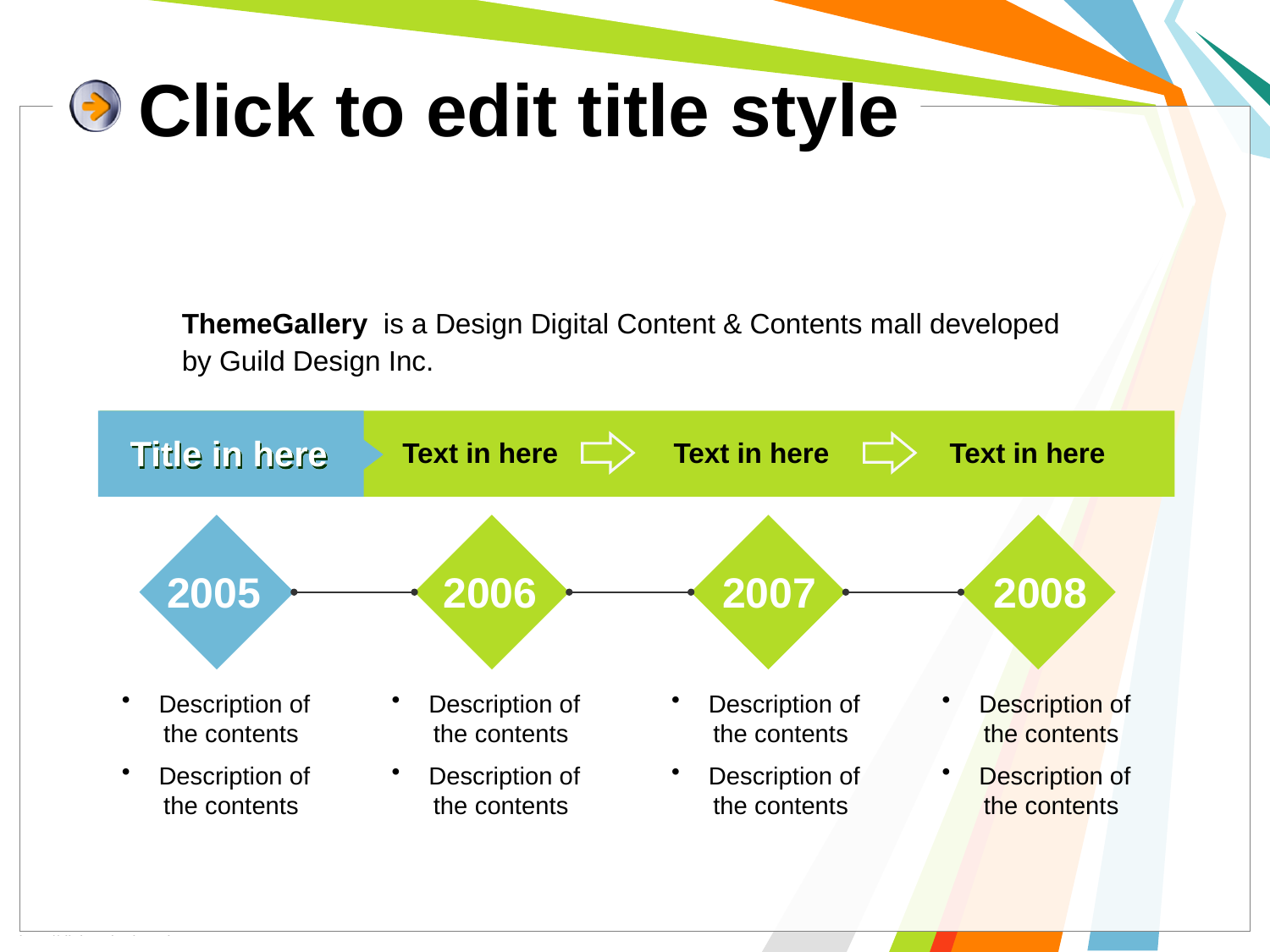

# Click to edit title style
ThemeGallery  is a Design Digital Content & Contents mall developed by Guild Design Inc.

Title in here
Text in here
Text in here
Text in here

2005
2006
2007
2008
 Description of the contents
 Description of the contents
 Description of the contents
 Description of the contents
 Description of the contents
 Description of the contents
 Description of the contents
 Description of the contents